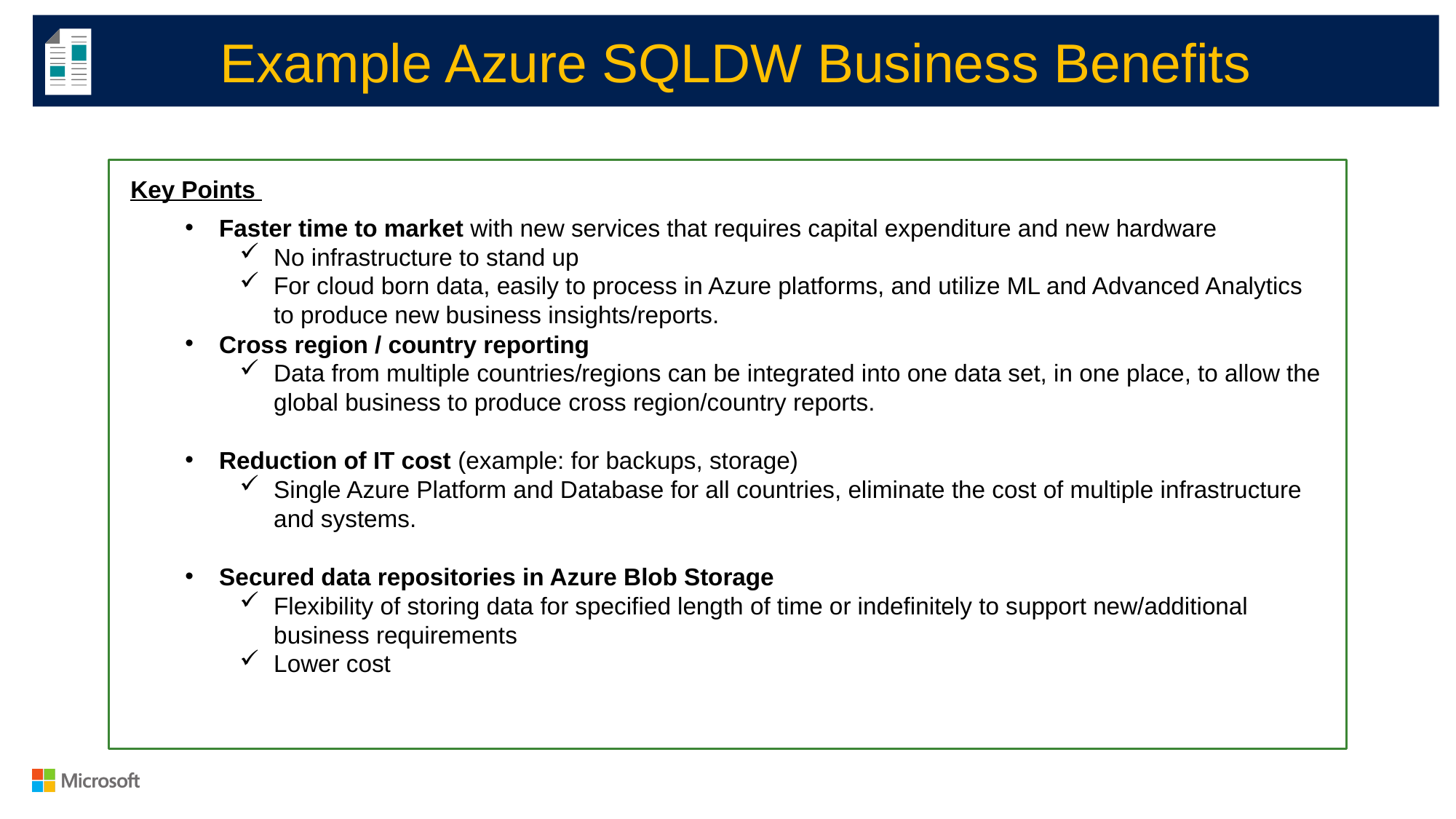

Example Azure SQLDW Business Benefits

Key Points
Faster time to market with new services that requires capital expenditure and new hardware
No infrastructure to stand up
For cloud born data, easily to process in Azure platforms, and utilize ML and Advanced Analytics to produce new business insights/reports.
Cross region / country reporting
Data from multiple countries/regions can be integrated into one data set, in one place, to allow the global business to produce cross region/country reports.

Reduction of IT cost (example: for backups, storage)
Single Azure Platform and Database for all countries, eliminate the cost of multiple infrastructure and systems.

Secured data repositories in Azure Blob Storage
Flexibility of storing data for specified length of time or indefinitely to support new/additional business requirements
Lower cost